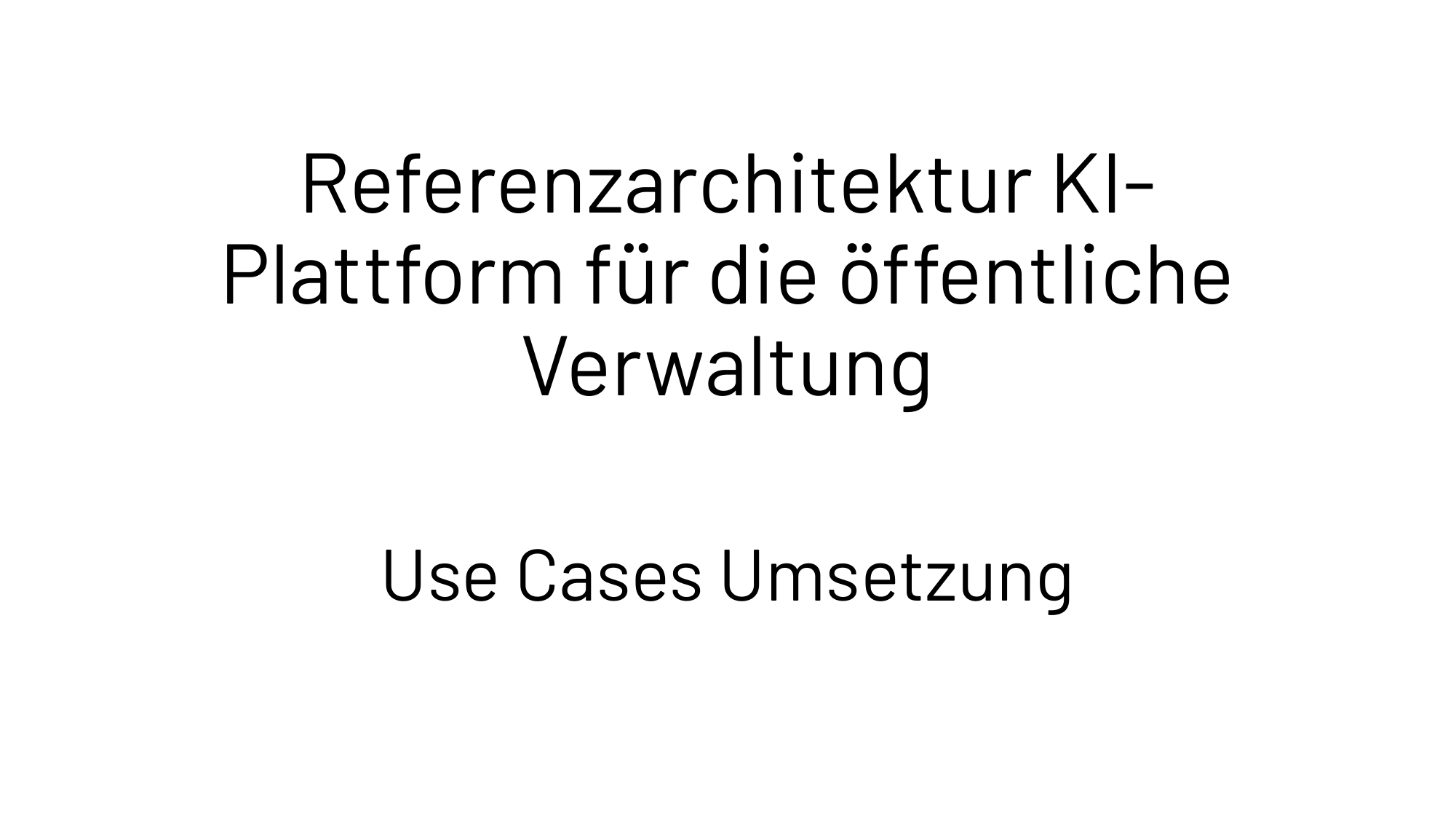

# Referenzarchitektur KI-Plattform für die öffentliche Verwaltung

Use Cases Umsetzung